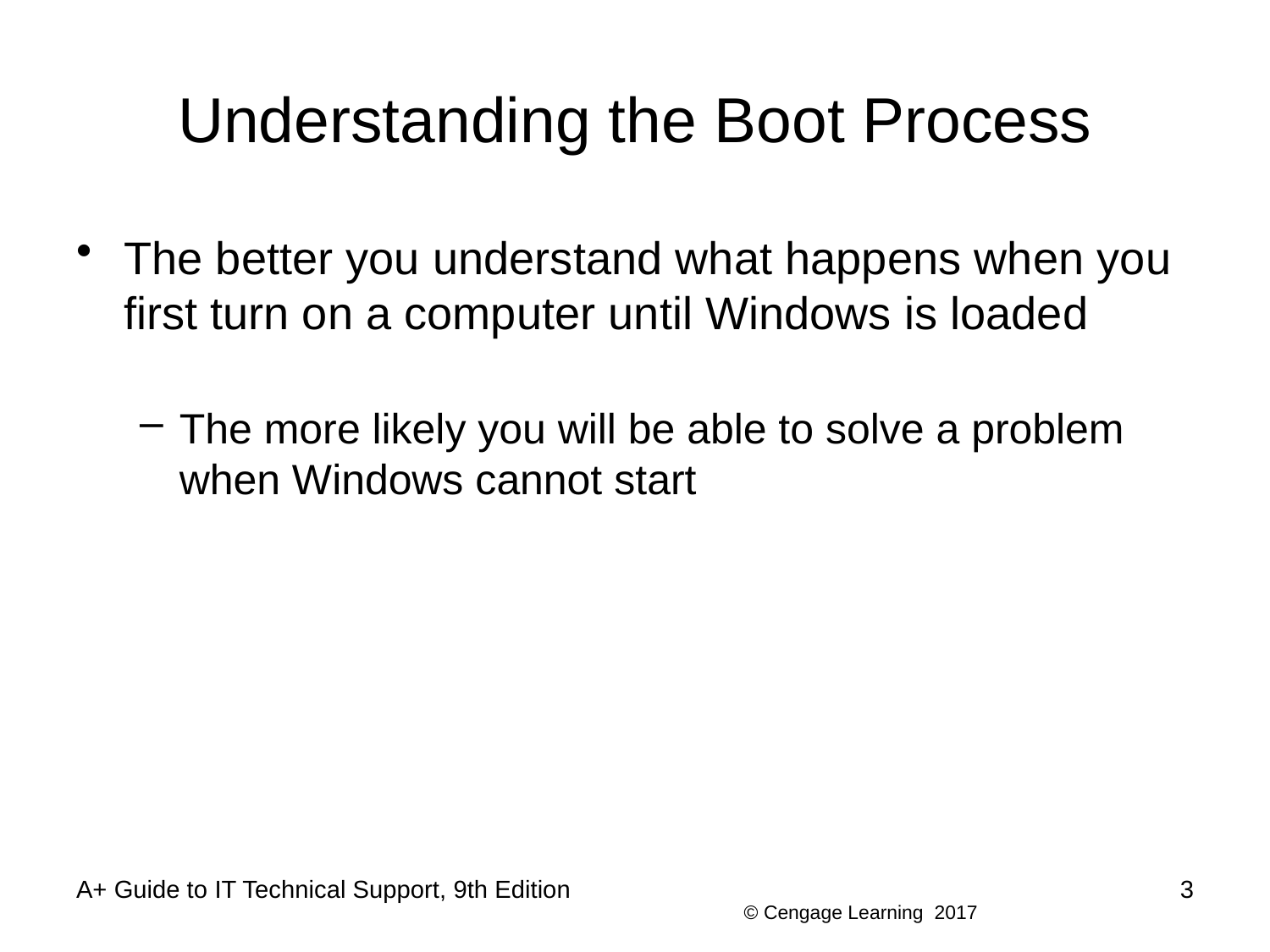

# Understanding the Boot Process
The better you understand what happens when you first turn on a computer until Windows is loaded
The more likely you will be able to solve a problem when Windows cannot start
A+ Guide to IT Technical Support, 9th Edition
3